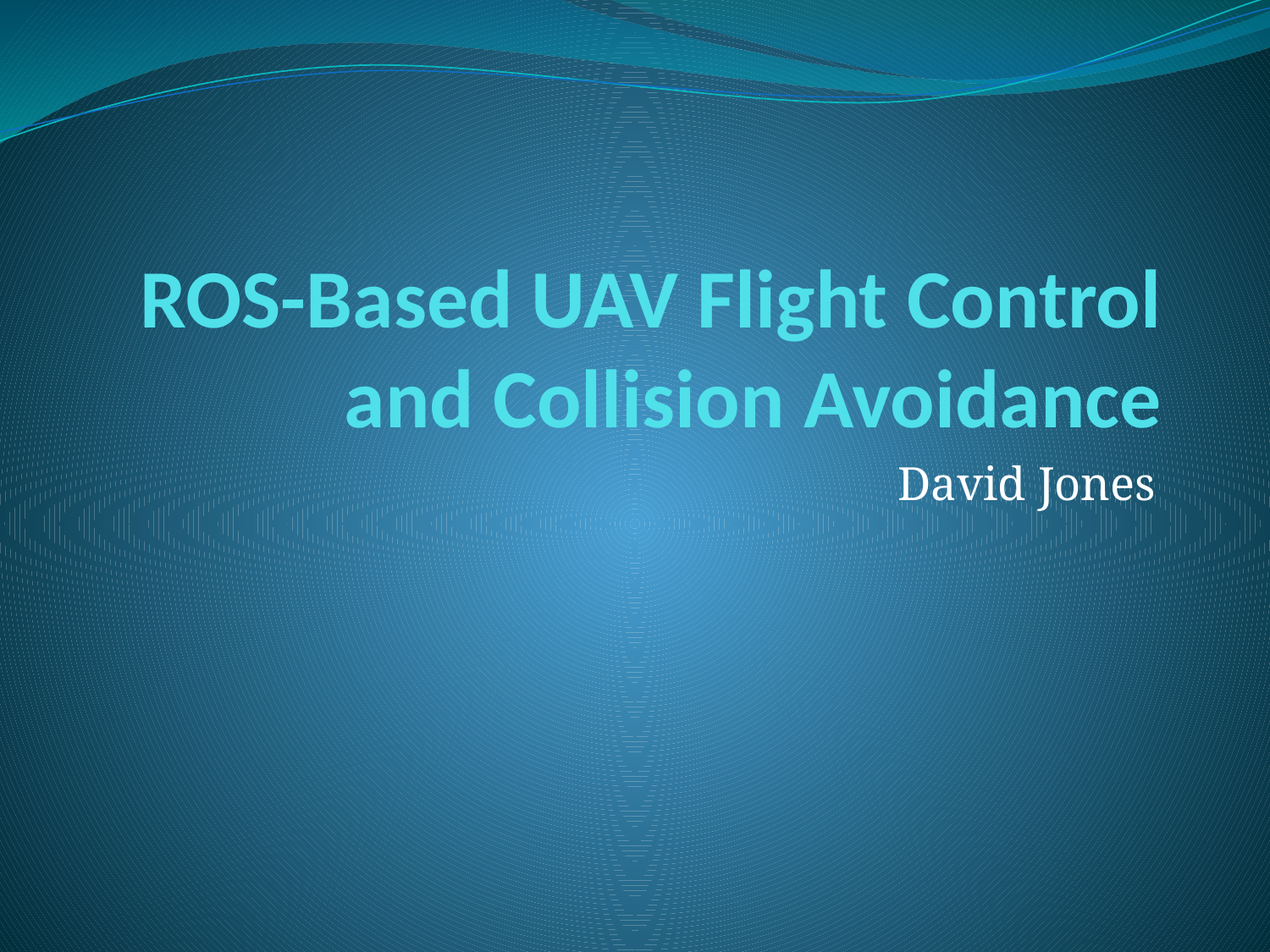

# ROS-Based UAV Flight Control and Collision Avoidance
David Jones